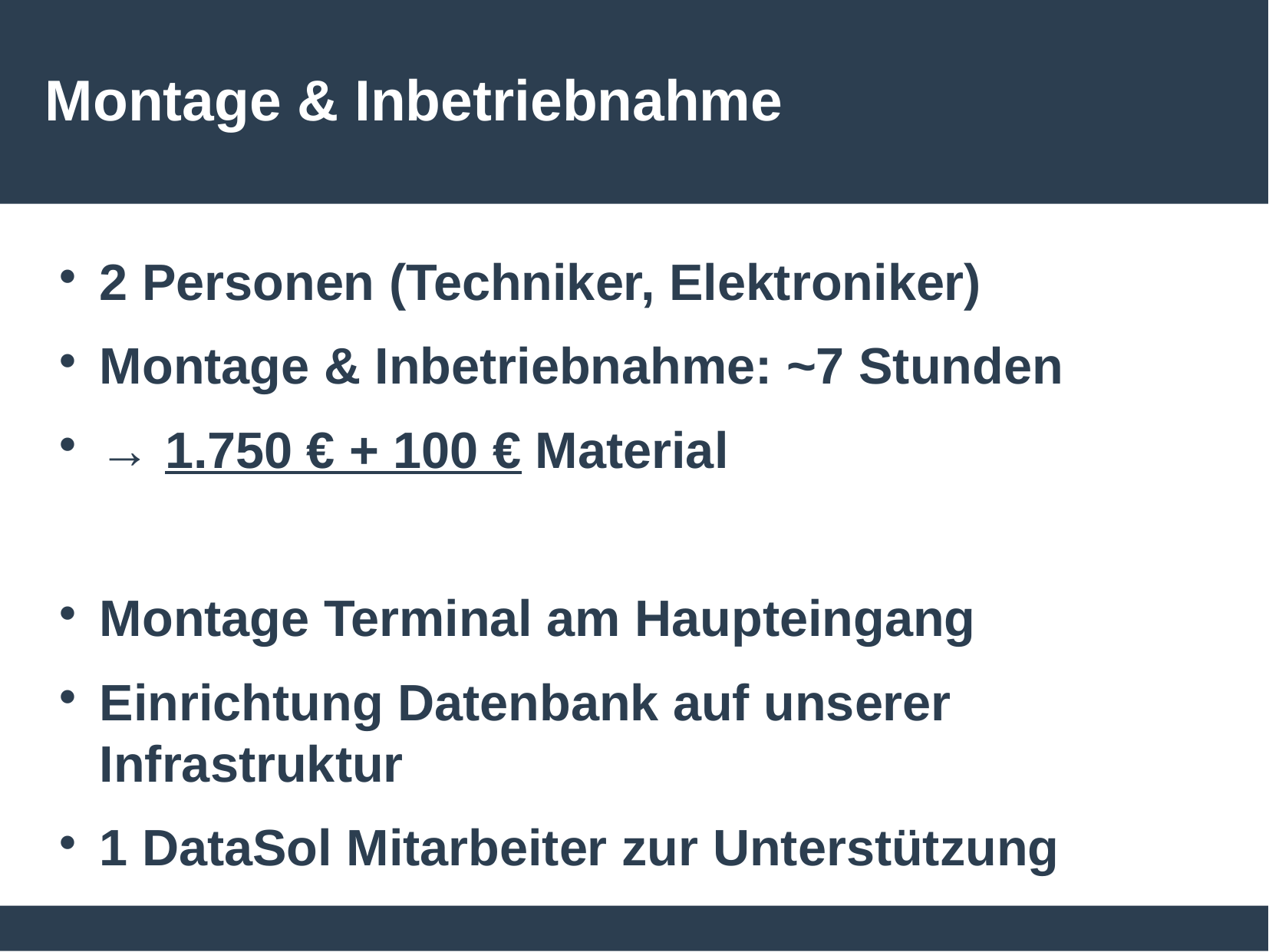

Montage & Inbetriebnahme
2 Personen (Techniker, Elektroniker)
Montage & Inbetriebnahme: ~7 Stunden
→ 1.750 € + 100 € Material

Montage Terminal am Haupteingang
Einrichtung Datenbank auf unserer Infrastruktur
1 DataSol Mitarbeiter zur Unterstützung